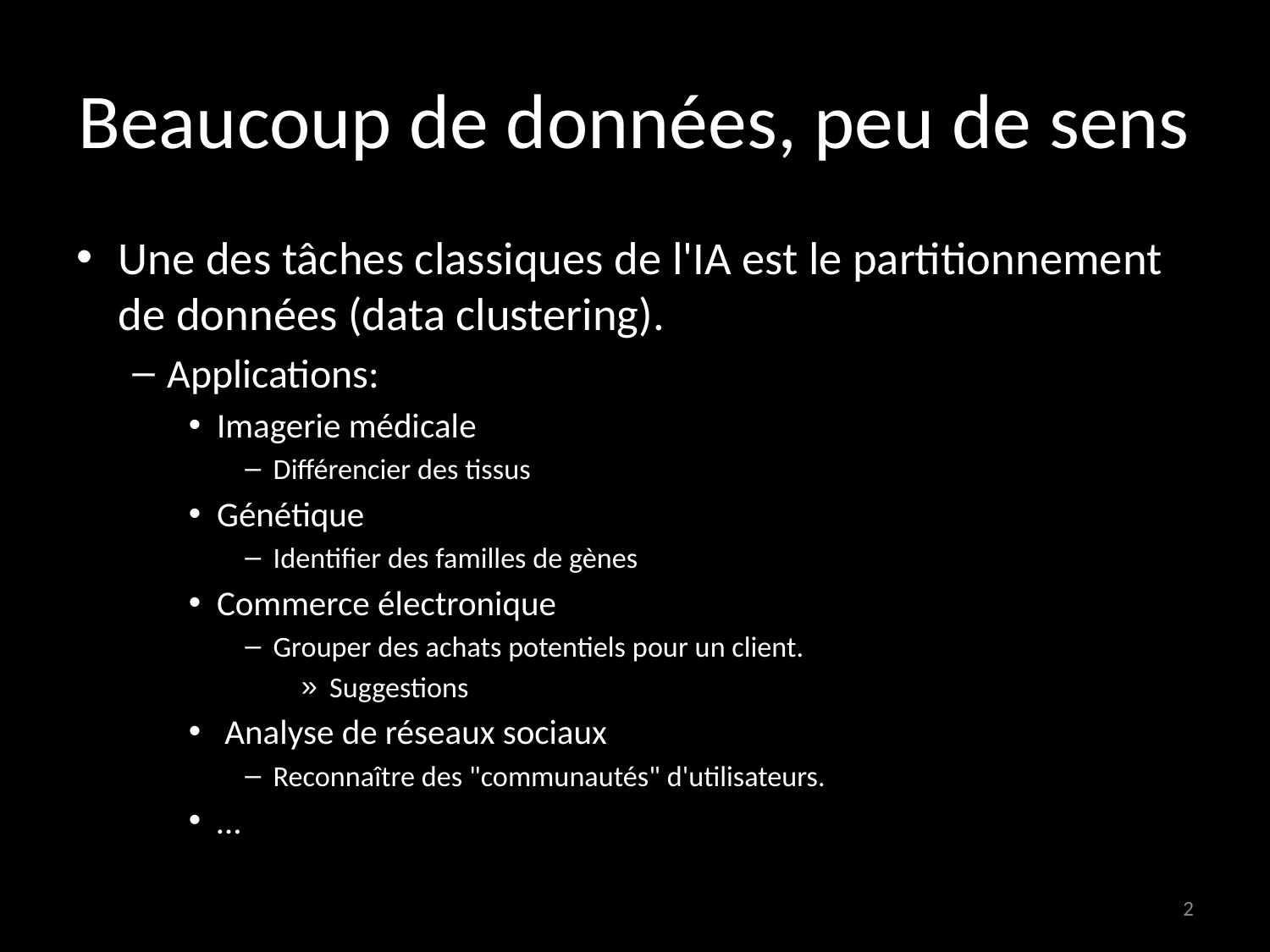

# Beaucoup de données, peu de sens
Une des tâches classiques de l'IA est le partitionnement de données (data clustering).
Applications:
Imagerie médicale
Différencier des tissus
Génétique
Identifier des familles de gènes
Commerce électronique
Grouper des achats potentiels pour un client.
Suggestions
 Analyse de réseaux sociaux
Reconnaître des "communautés" d'utilisateurs.
…

2